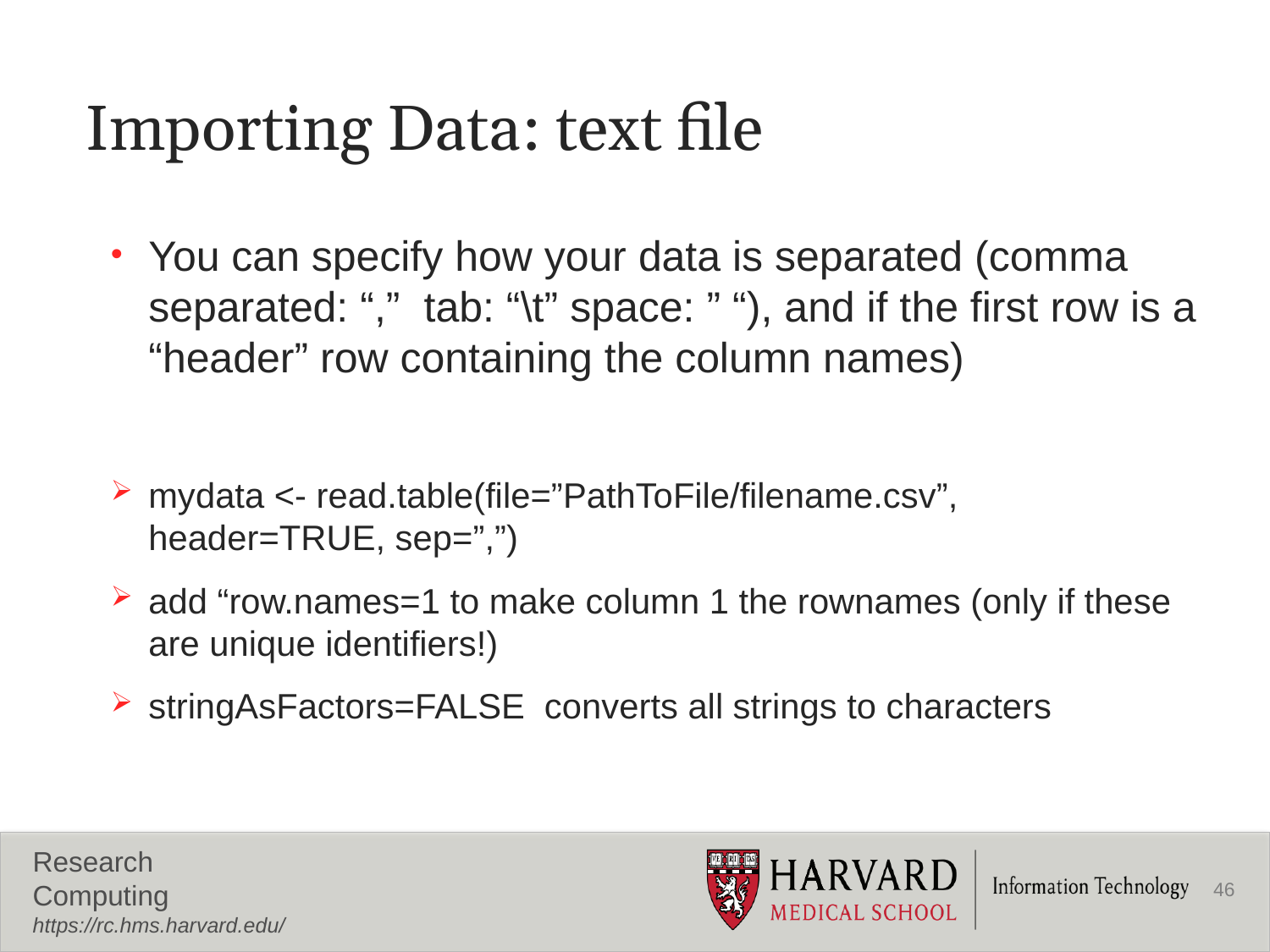

# Importing Data: text file
You can specify how your data is separated (comma separated: “,”  tab: “\t” space: ” “), and if the first row is a “header” row containing the column names)

mydata <- read.table(file=”PathToFile/filename.csv”, header=TRUE, sep=”,”)
add “row.names=1 to make column 1 the rownames (only if these are unique identifiers!)
stringAsFactors=FALSE  converts all strings to characters